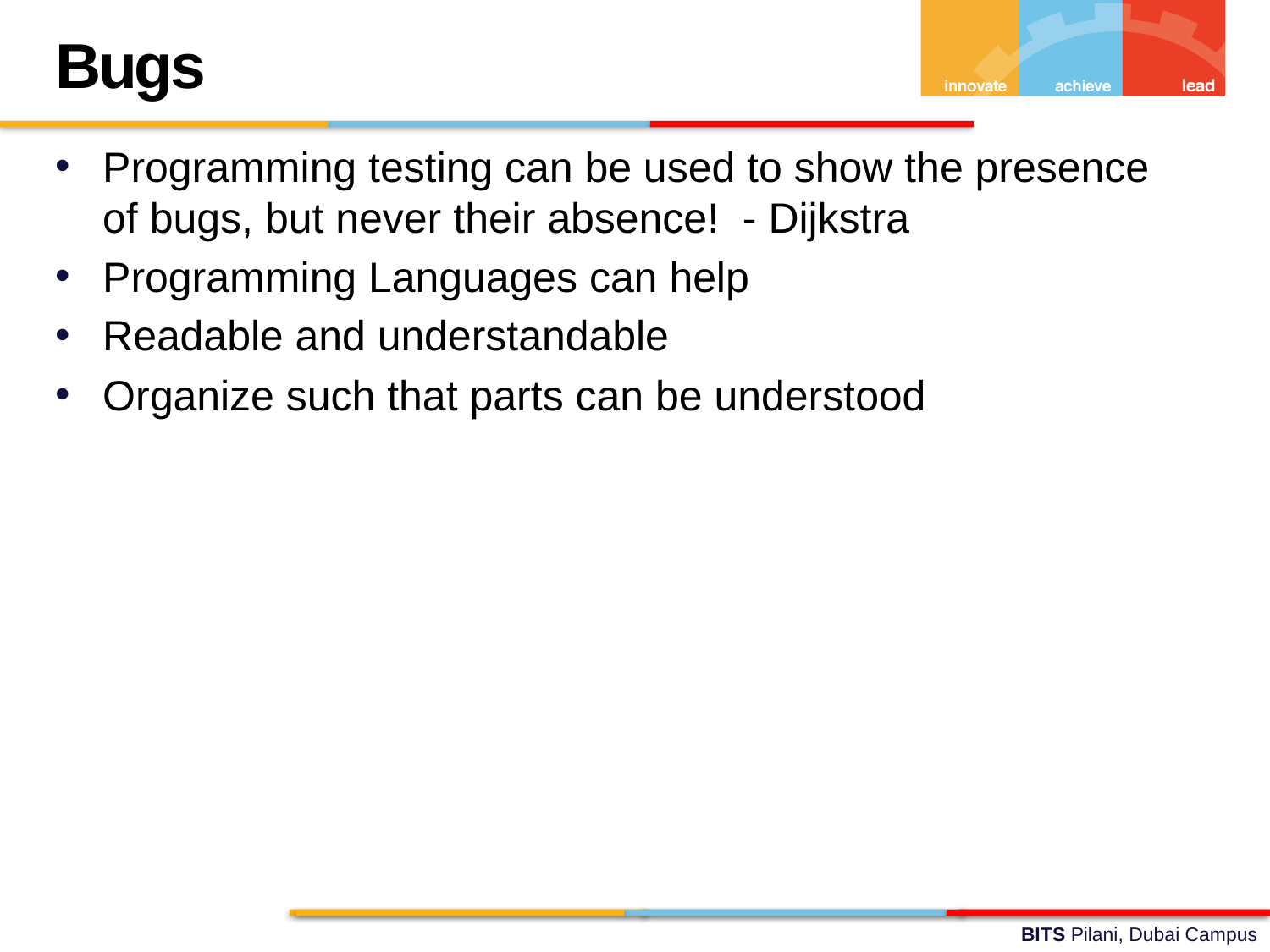

Bugs
Programming testing can be used to show the presence of bugs, but never their absence!  - Dijkstra
Programming Languages can help
Readable and understandable
Organize such that parts can be understood